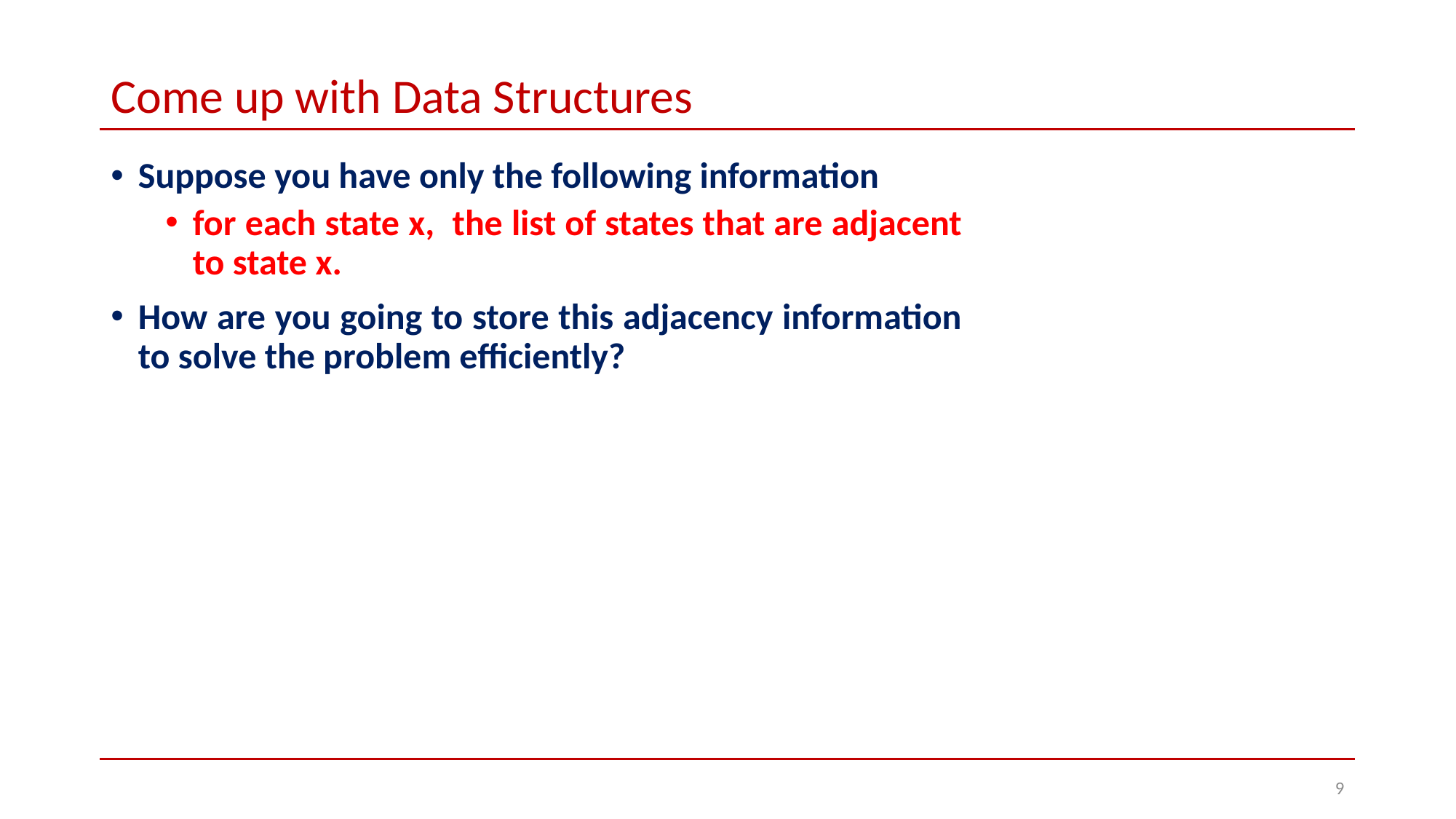

# Come up with Data Structures
Suppose you have only the following information
for each state x,  the list of states that are adjacent to state x.
How are you going to store this adjacency information to solve the problem efficiently?
9